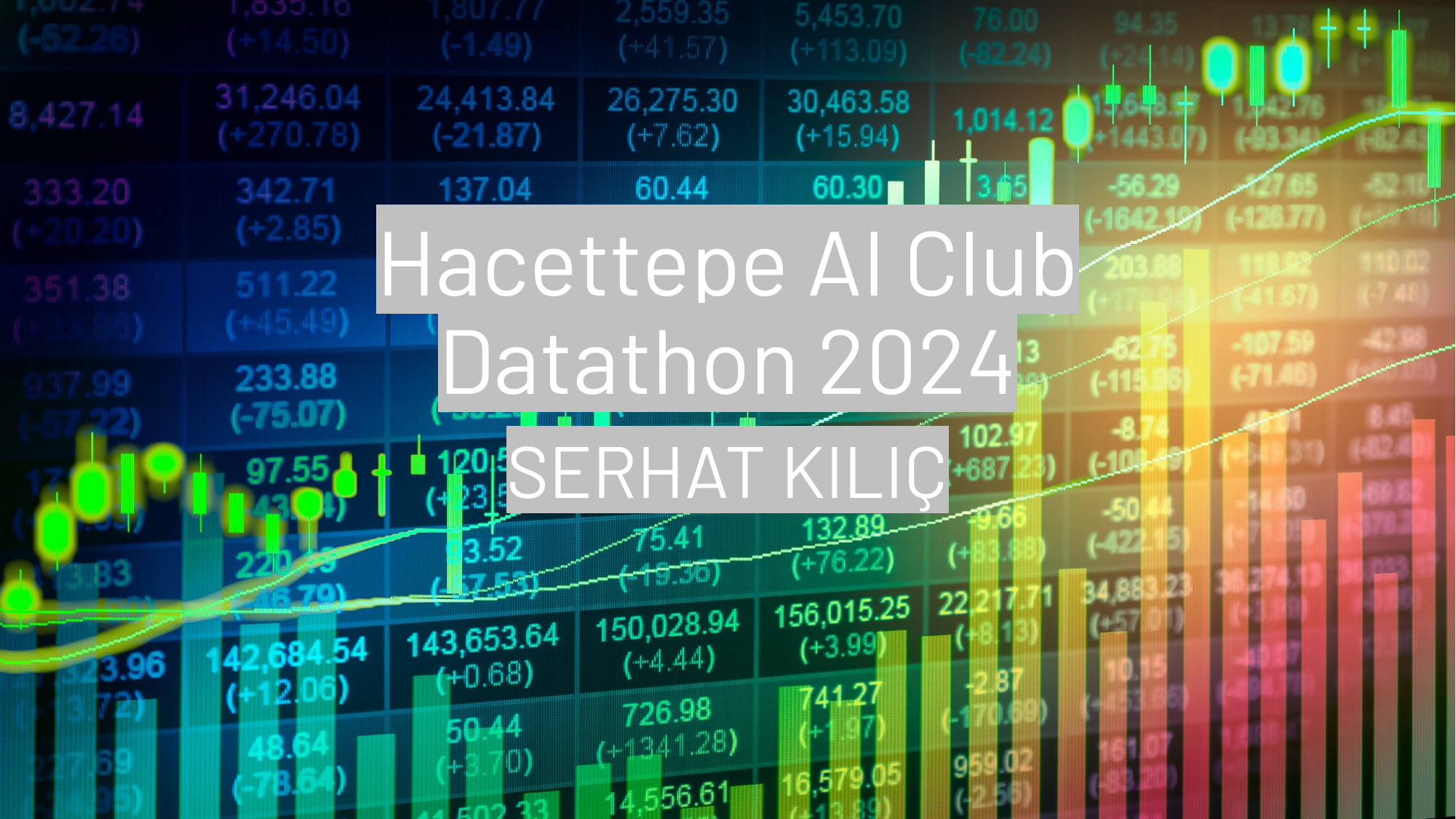

# Hacettepe AI Club Datathon 2024
SERHAT KILIÇ